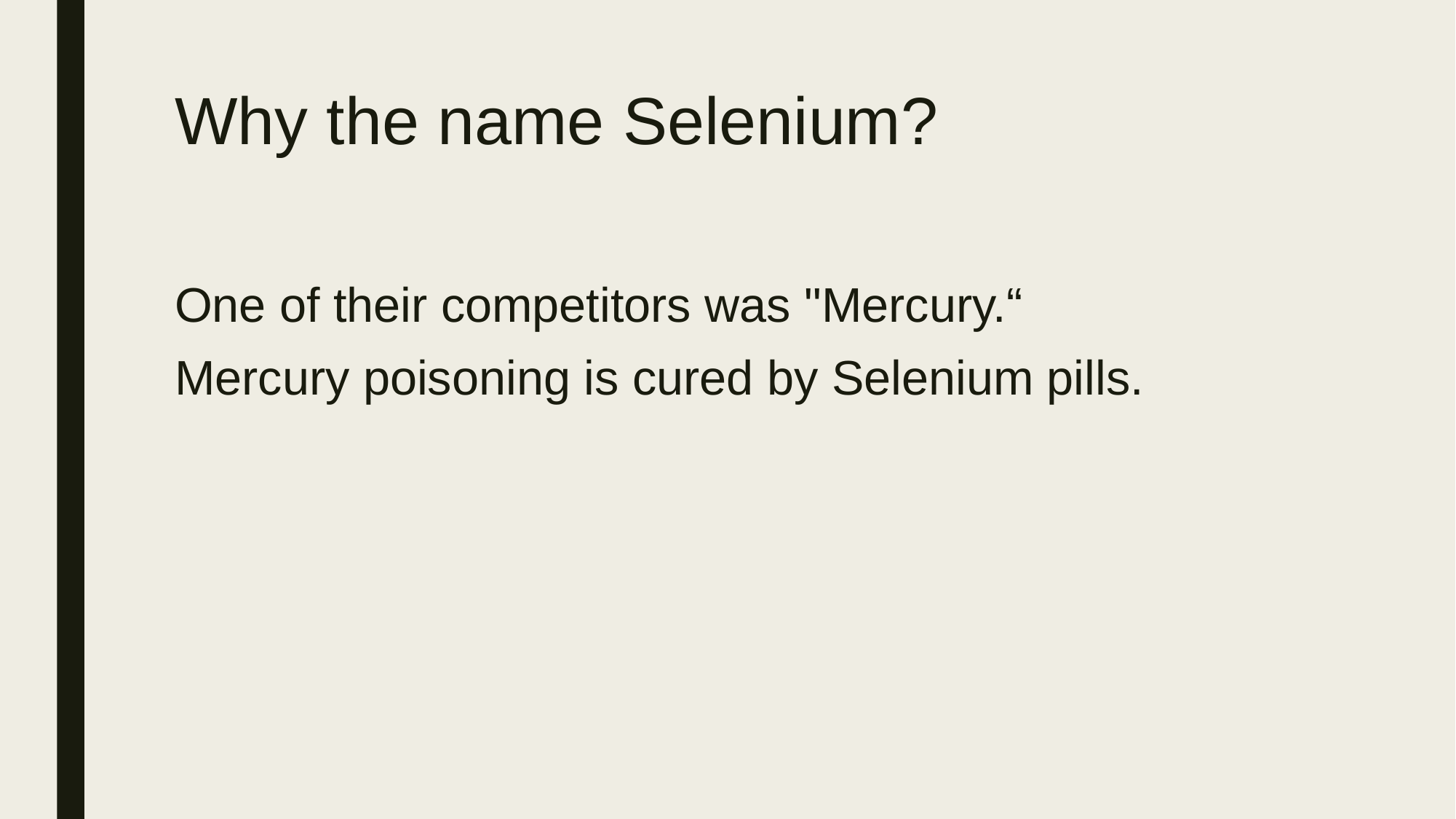

# Why the name Selenium?
One of their competitors was "Mercury.“
Mercury poisoning is cured by Selenium pills.